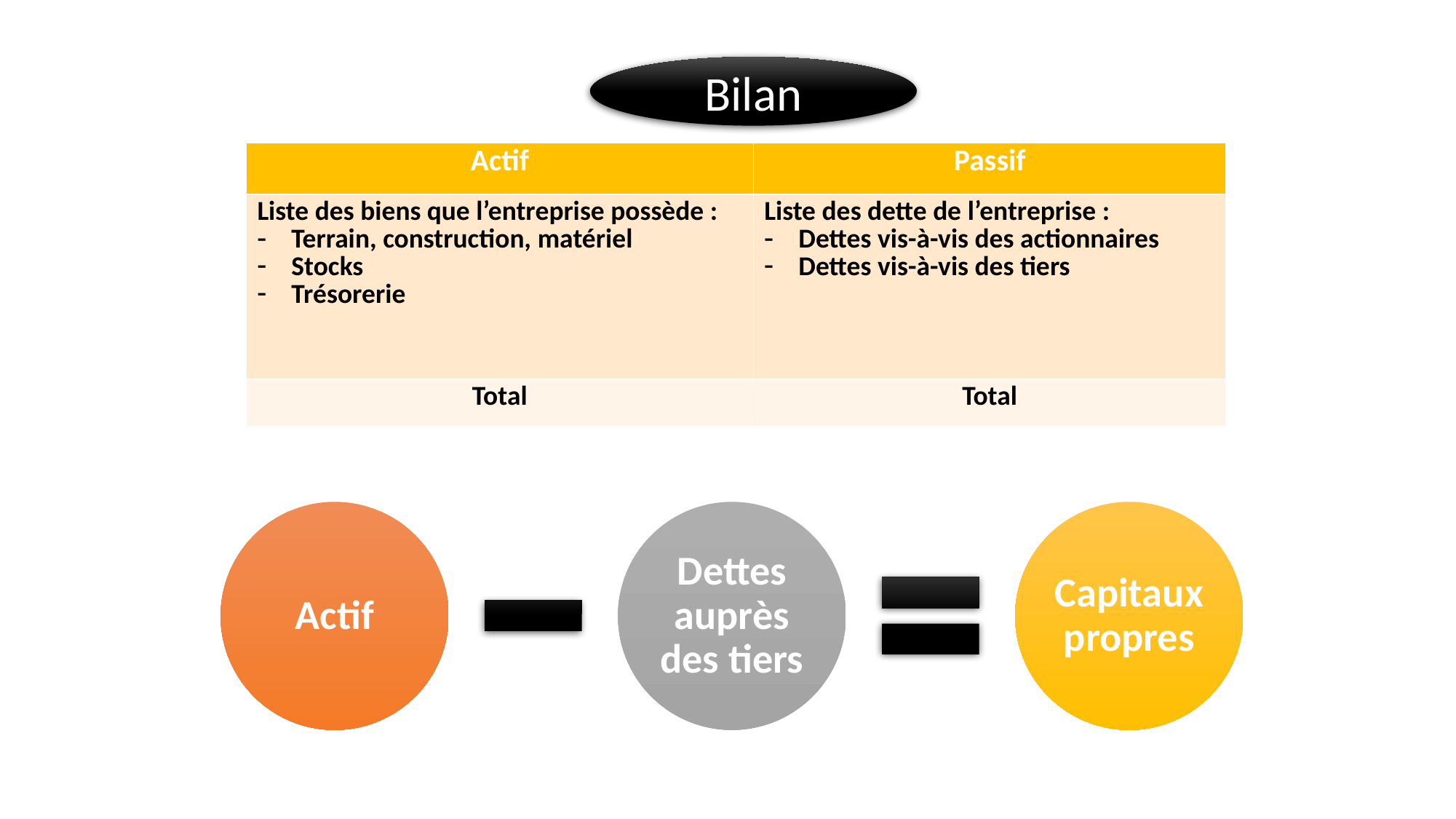

Bilan
| Actif | Passif |
| --- | --- |
| Liste des biens que l’entreprise possède : Terrain, construction, matériel Stocks Trésorerie | Liste des dette de l’entreprise : Dettes vis-à-vis des actionnaires Dettes vis-à-vis des tiers |
| Total | Total |
Actif

Dettes auprès des tiers

Capitaux propres